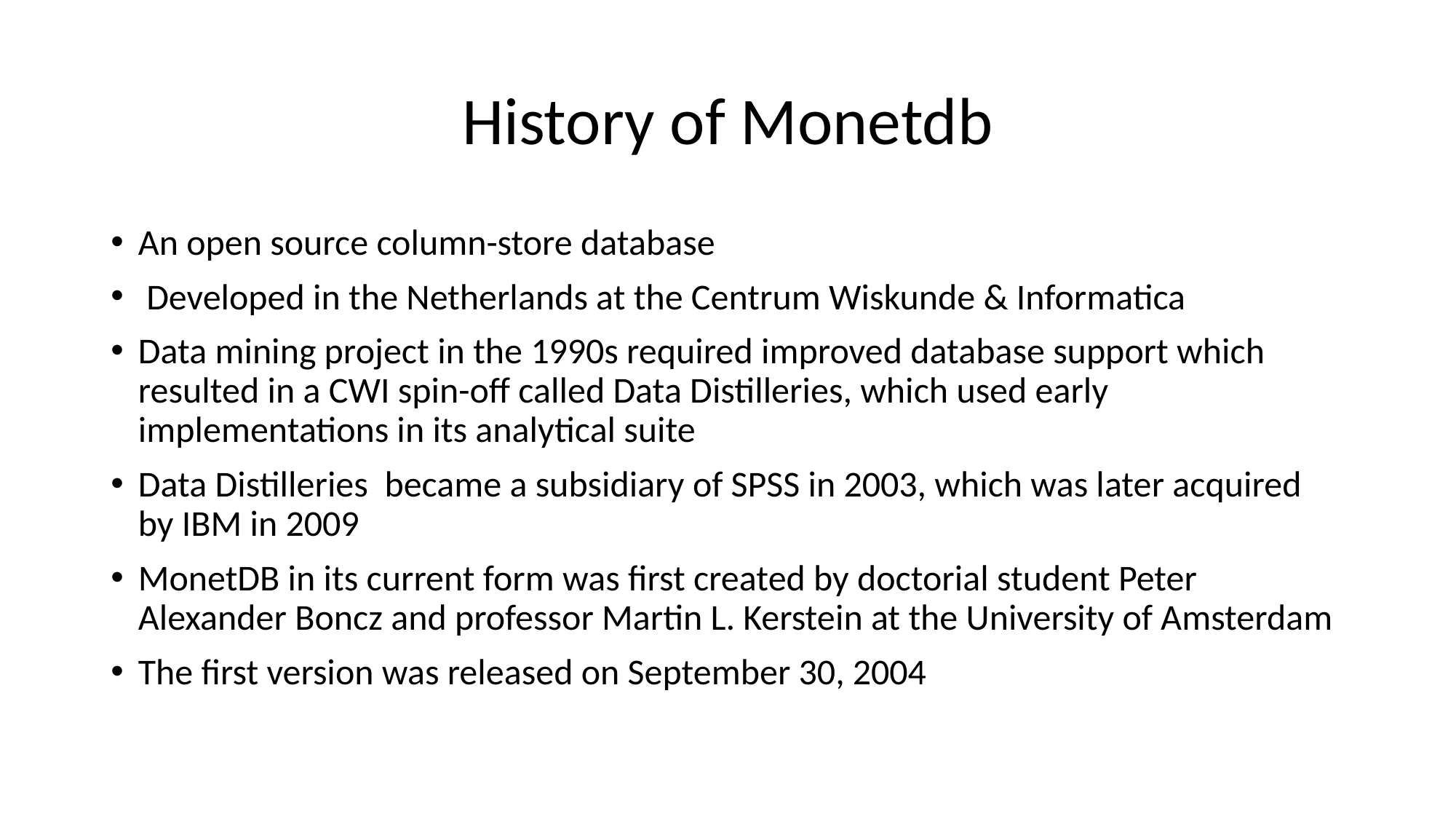

# History of Monetdb
An open source column-store database
 Developed in the Netherlands at the Centrum Wiskunde & Informatica
Data mining project in the 1990s required improved database support which resulted in a CWI spin-off called Data Distilleries, which used early implementations in its analytical suite
Data Distilleries  became a subsidiary of SPSS in 2003, which was later acquired by IBM in 2009
MonetDB in its current form was first created by doctorial student Peter Alexander Boncz and professor Martin L. Kerstein at the University of Amsterdam
The first version was released on September 30, 2004